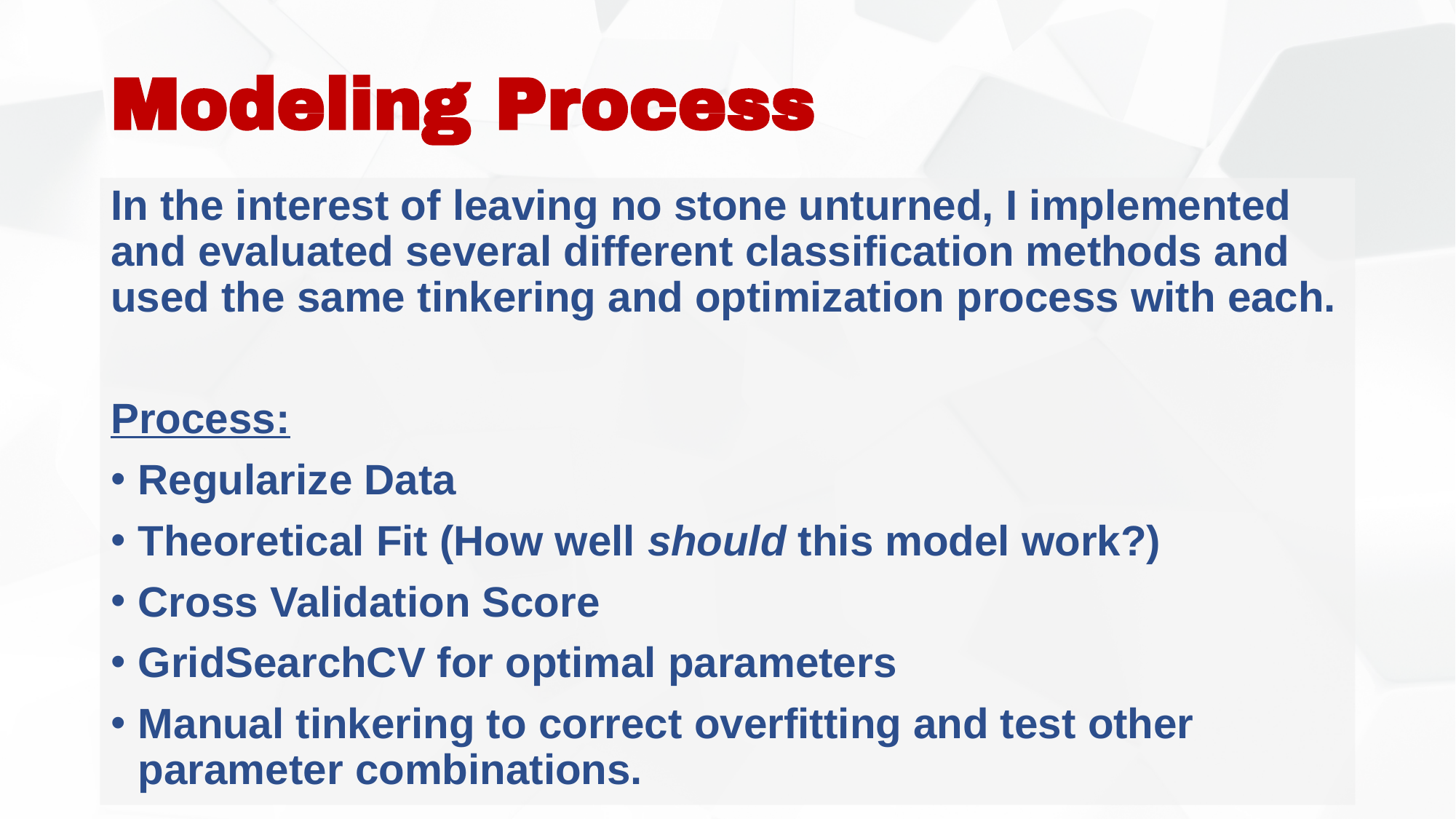

# Modeling Process
In the interest of leaving no stone unturned, I implemented and evaluated several different classification methods and used the same tinkering and optimization process with each.

Process:
Regularize Data
Theoretical Fit (How well should this model work?)
Cross Validation Score
GridSearchCV for optimal parameters
Manual tinkering to correct overfitting and test other parameter combinations.